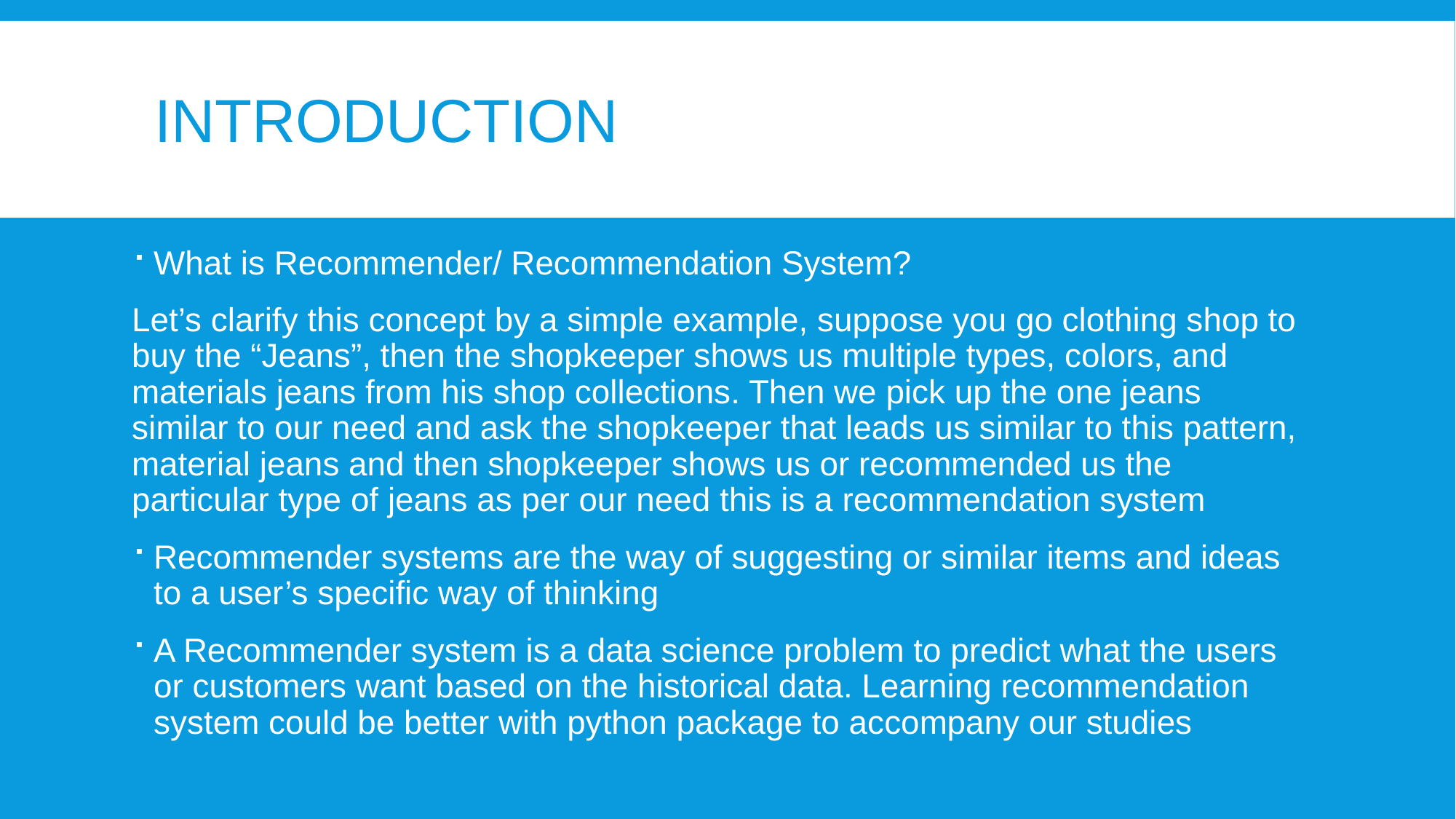

# Introduction
What is Recommender/ Recommendation System?
Let’s clarify this concept by a simple example, suppose you go clothing shop to buy the “Jeans”, then the shopkeeper shows us multiple types, colors, and materials jeans from his shop collections. Then we pick up the one jeans similar to our need and ask the shopkeeper that leads us similar to this pattern, material jeans and then shopkeeper shows us or recommended us the particular type of jeans as per our need this is a recommendation system
Recommender systems are the way of suggesting or similar items and ideas to a user’s specific way of thinking
A Recommender system is a data science problem to predict what the users or customers want based on the historical data. Learning recommendation system could be better with python package to accompany our studies